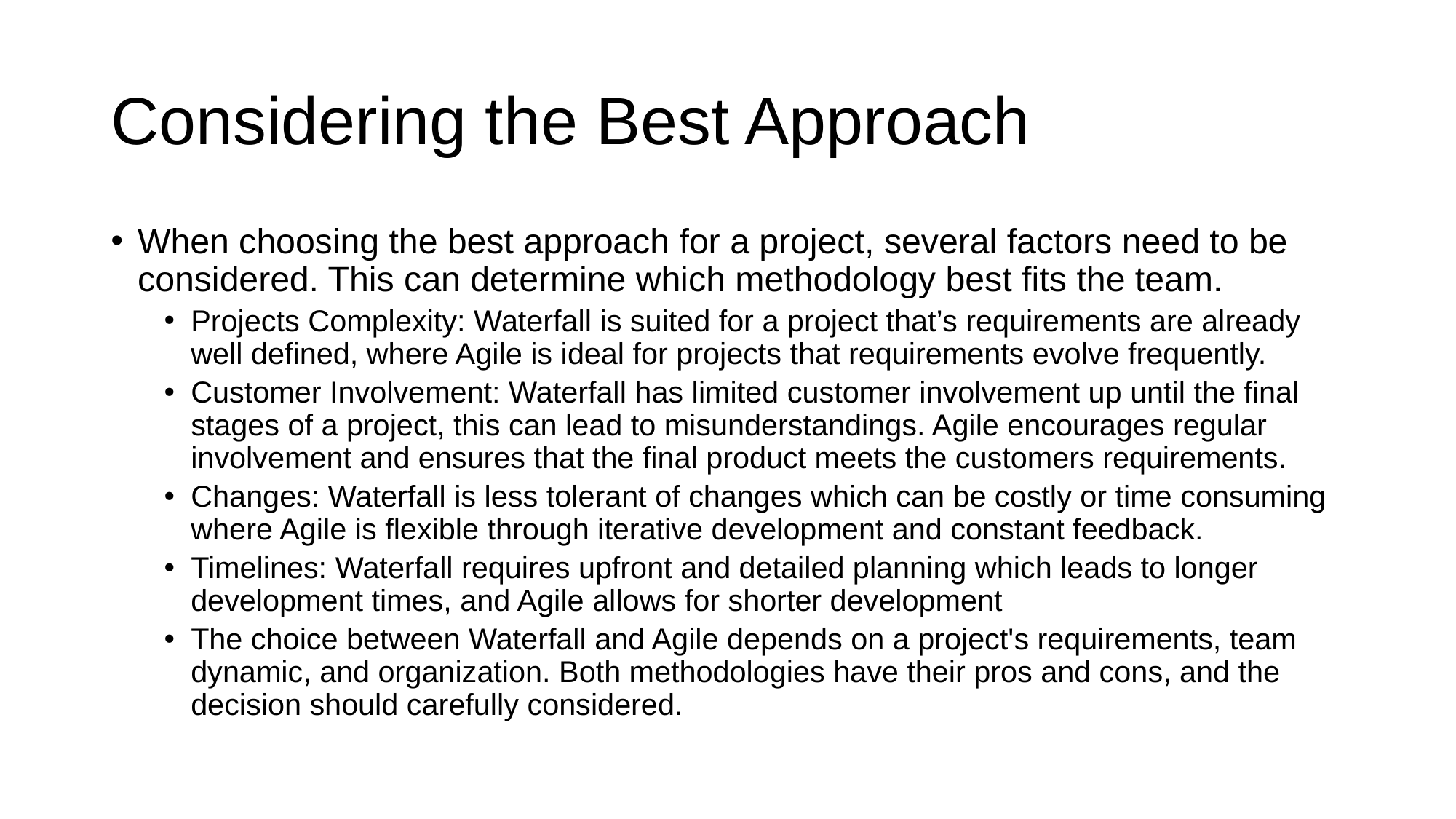

# Considering the Best Approach
When choosing the best approach for a project, several factors need to be considered. This can determine which methodology best fits the team.
Projects Complexity: Waterfall is suited for a project that’s requirements are already well defined, where Agile is ideal for projects that requirements evolve frequently.
Customer Involvement: Waterfall has limited customer involvement up until the final stages of a project, this can lead to misunderstandings. Agile encourages regular involvement and ensures that the final product meets the customers requirements.
Changes: Waterfall is less tolerant of changes which can be costly or time consuming where Agile is flexible through iterative development and constant feedback.
Timelines: Waterfall requires upfront and detailed planning which leads to longer development times, and Agile allows for shorter development
The choice between Waterfall and Agile depends on a project's requirements, team dynamic, and organization. Both methodologies have their pros and cons, and the decision should carefully considered.